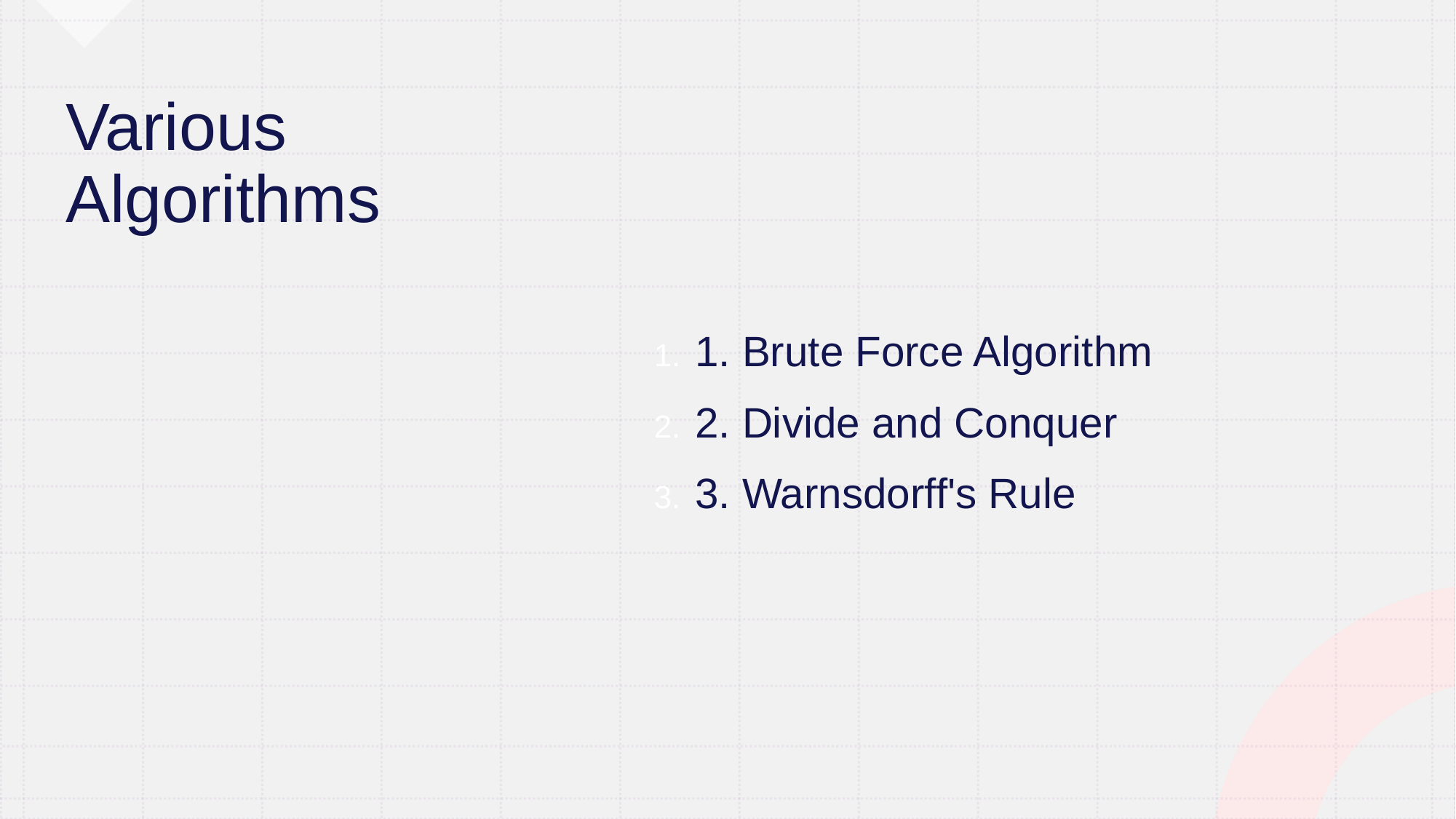

# Various Algorithms
1. Brute Force Algorithm
2. Divide and Conquer
3. Warnsdorff's Rule